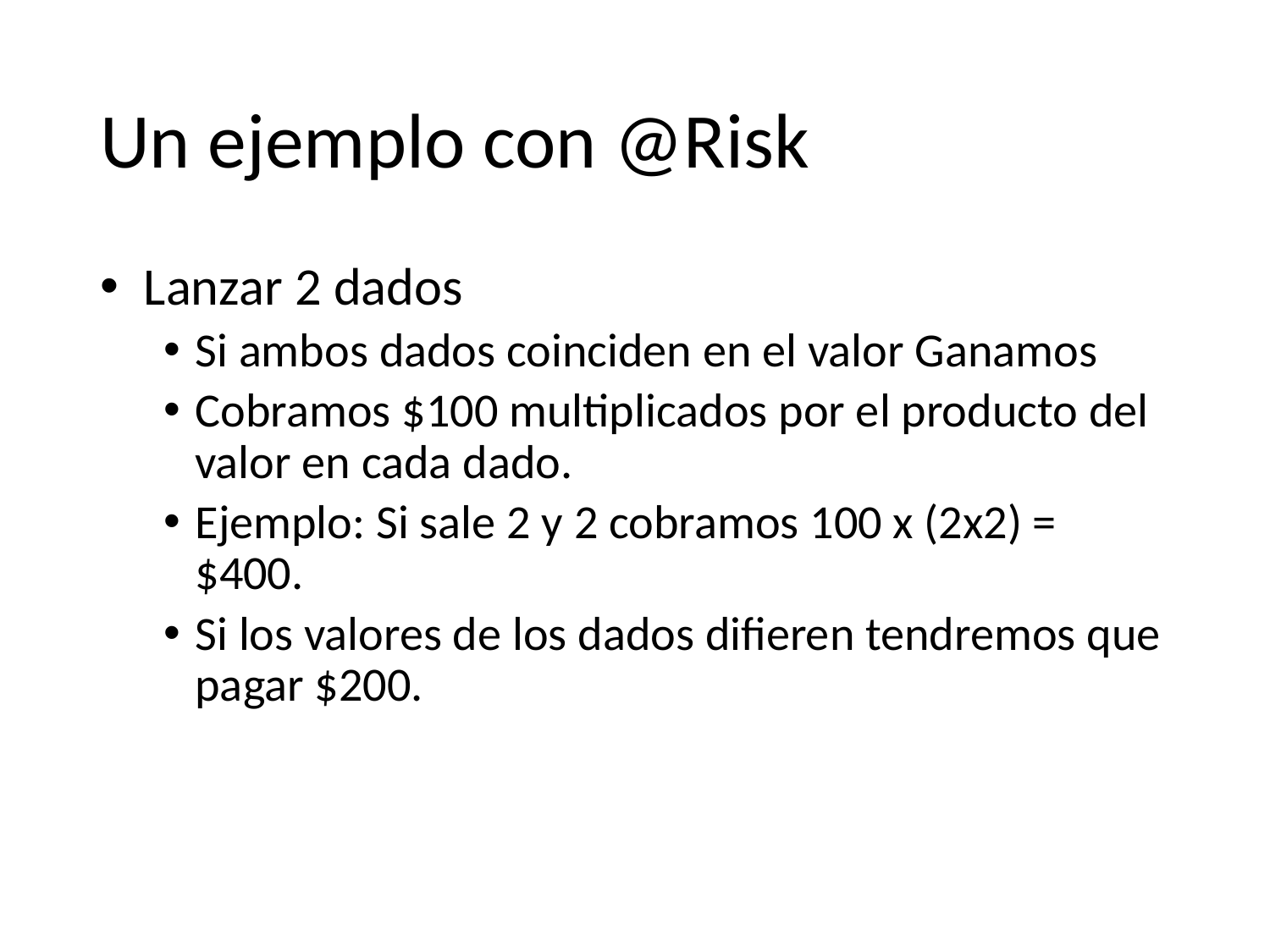

# Un ejemplo con @Risk
 Lanzar 2 dados
Si ambos dados coinciden en el valor Ganamos
Cobramos $100 multiplicados por el producto del valor en cada dado.
Ejemplo: Si sale 2 y 2 cobramos 100 x (2x2) = $400.
Si los valores de los dados difieren tendremos que pagar $200.